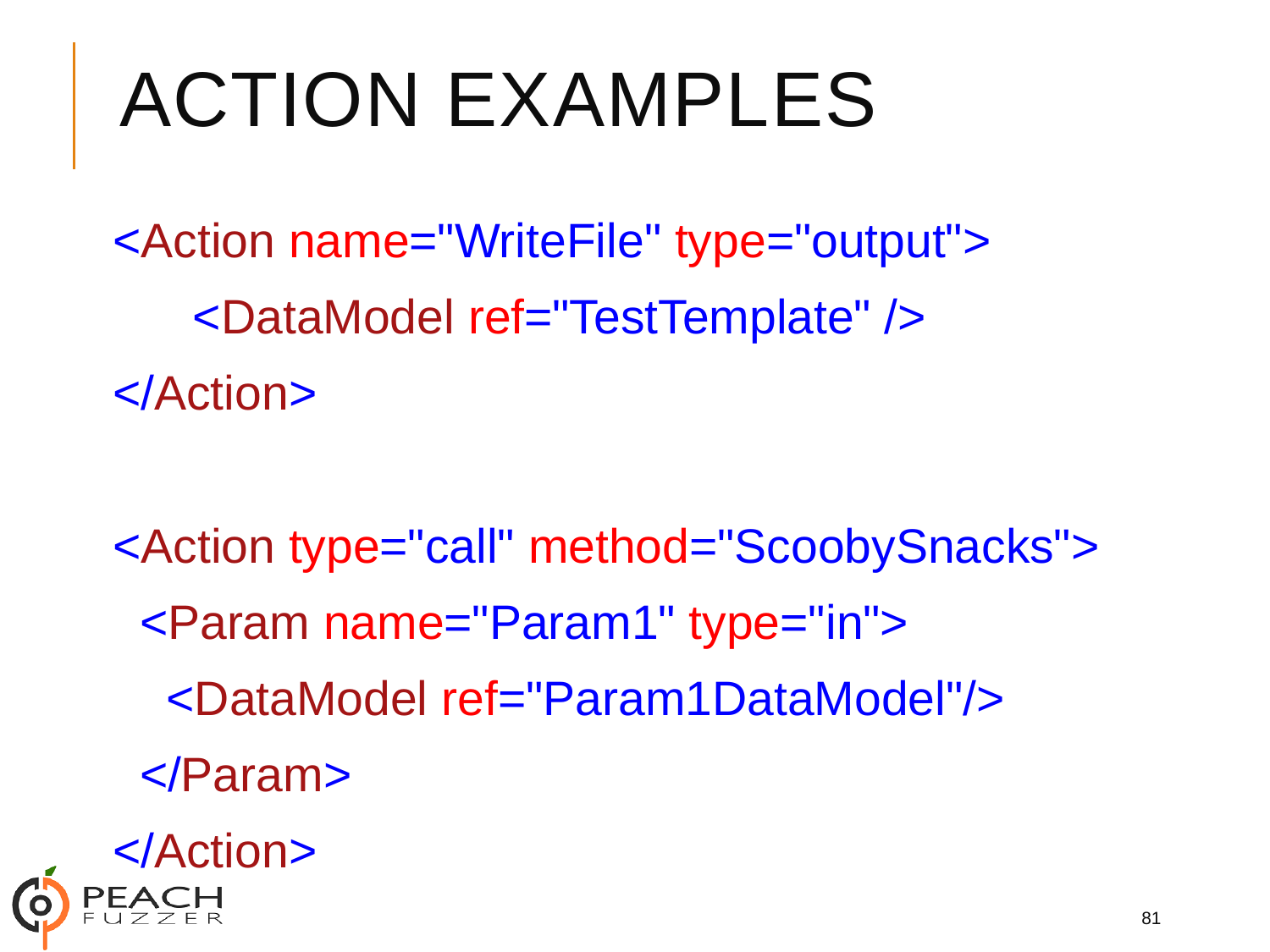

# Action Examples
<Action name="WriteFile" type="output">
      <DataModel ref="TestTemplate" />
</Action>

<Action type="call" method="ScoobySnacks">
  <Param name="Param1" type="in">
    <DataModel ref="Param1DataModel"/>
  </Param>
</Action>
81